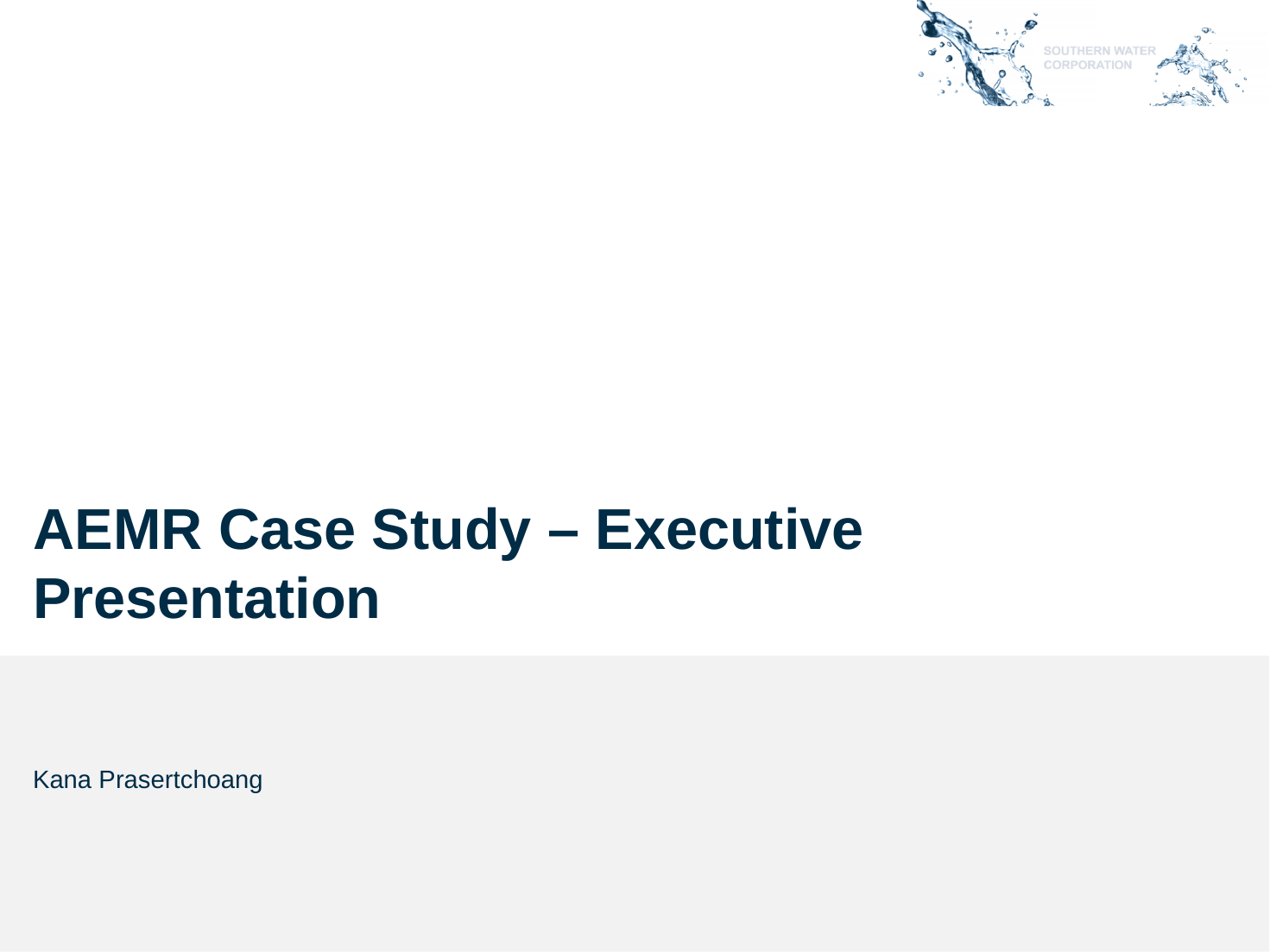

# AEMR Case Study – Executive Presentation
Kana Prasertchoang